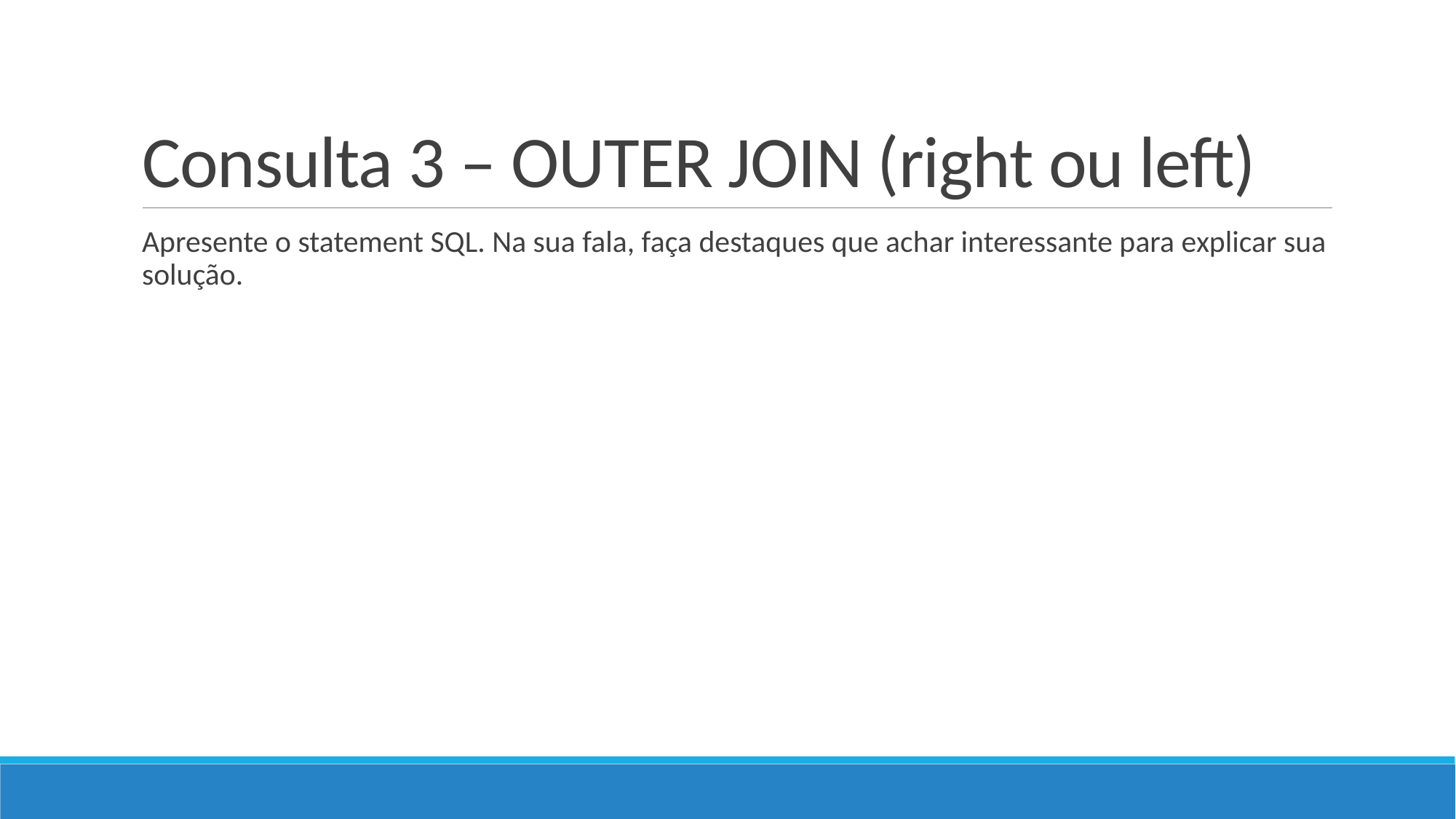

# Consulta 3 – OUTER JOIN (right ou left)
Apresente o statement SQL. Na sua fala, faça destaques que achar interessante para explicar sua solução.